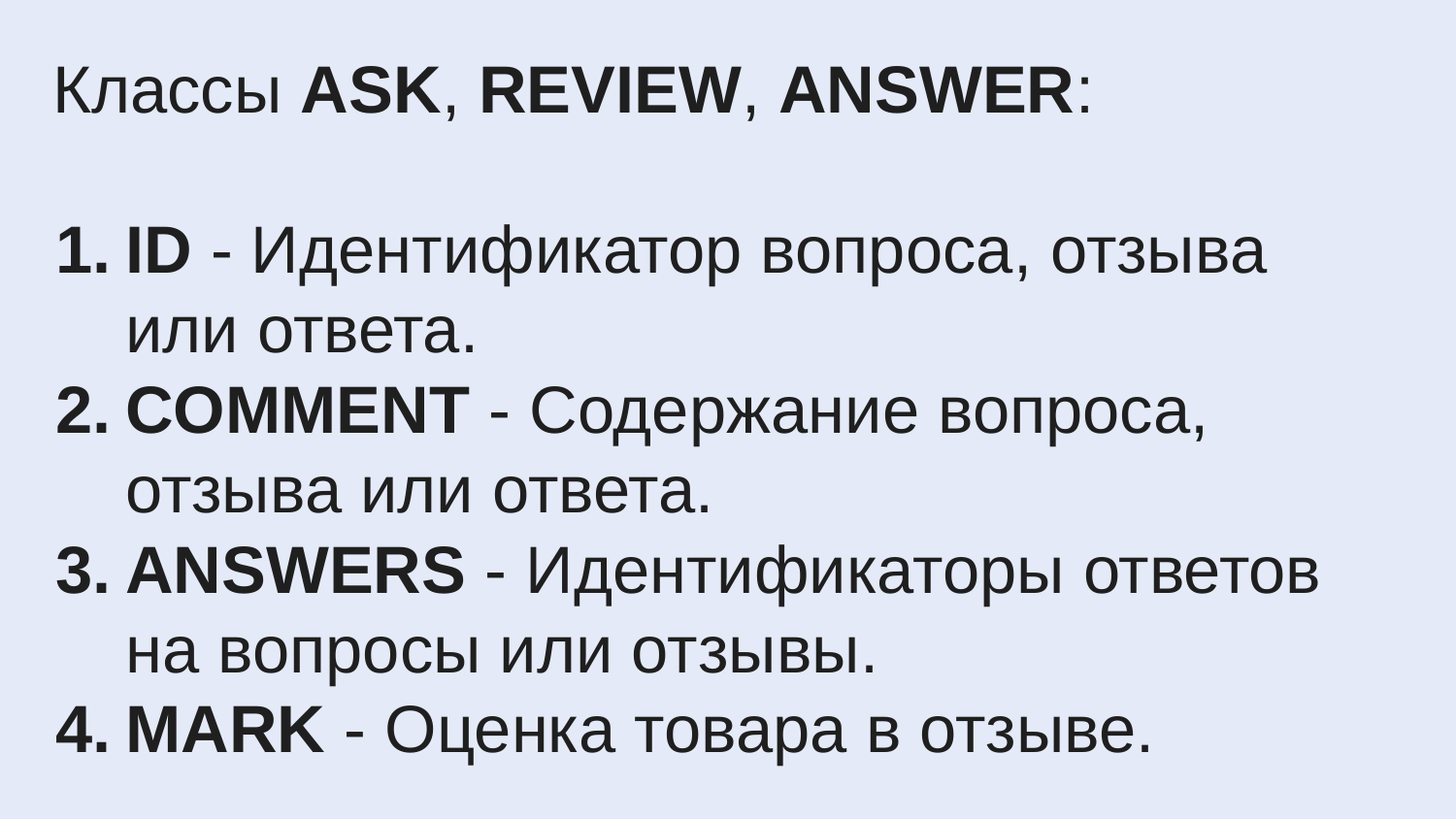

Классы ASK, REVIEW, ANSWER:

ID - Идентификатор вопроса, отзыва или ответа.
COMMENT - Содержание вопроса, отзыва или ответа.
ANSWERS - Идентификаторы ответов на вопросы или отзывы.
MARK - Оценка товара в отзыве.